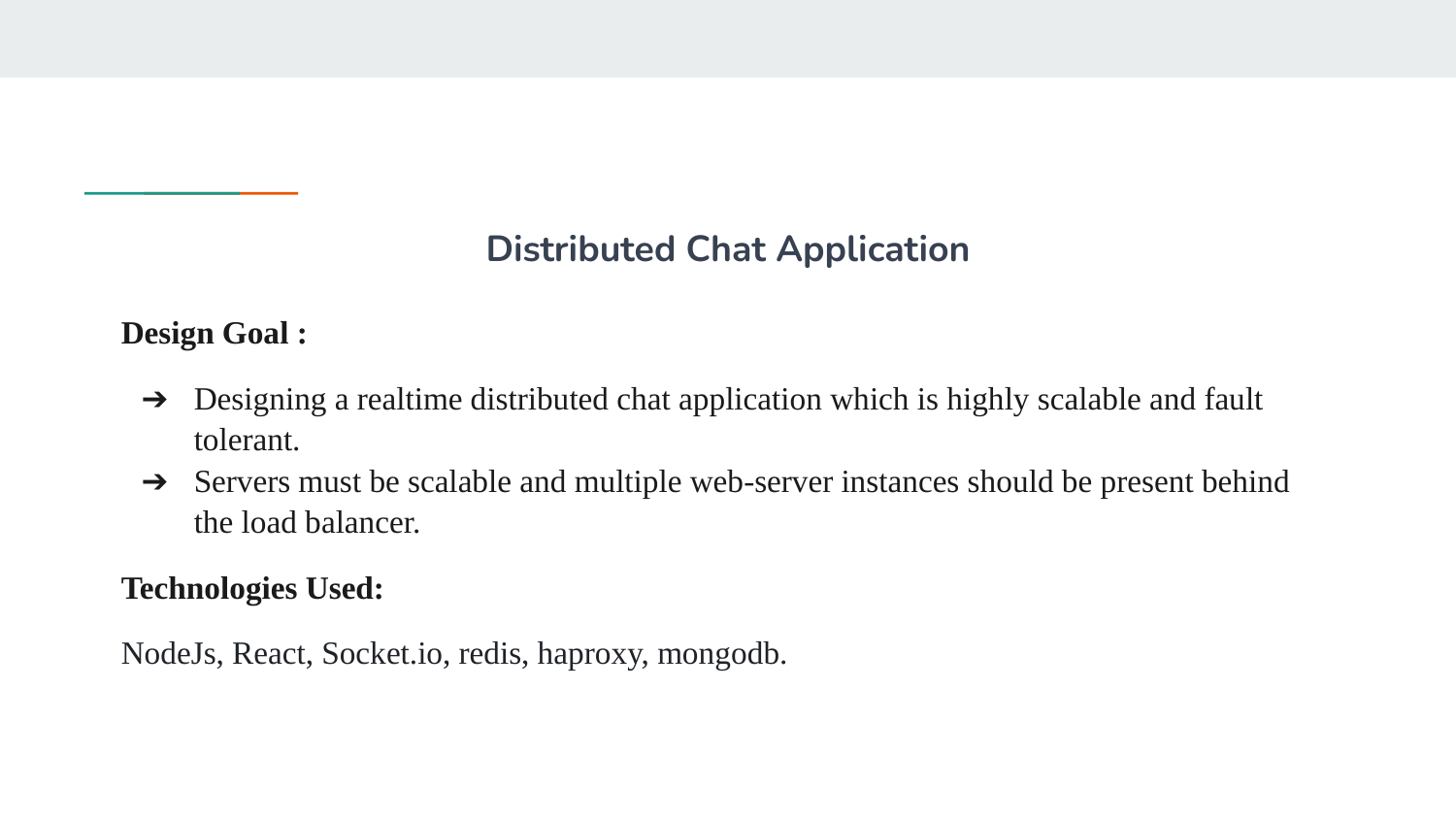

# Distributed Chat Application
Design Goal :
Designing a realtime distributed chat application which is highly scalable and fault tolerant.
Servers must be scalable and multiple web-server instances should be present behind the load balancer.
Technologies Used:
NodeJs, React, Socket.io, redis, haproxy, mongodb.